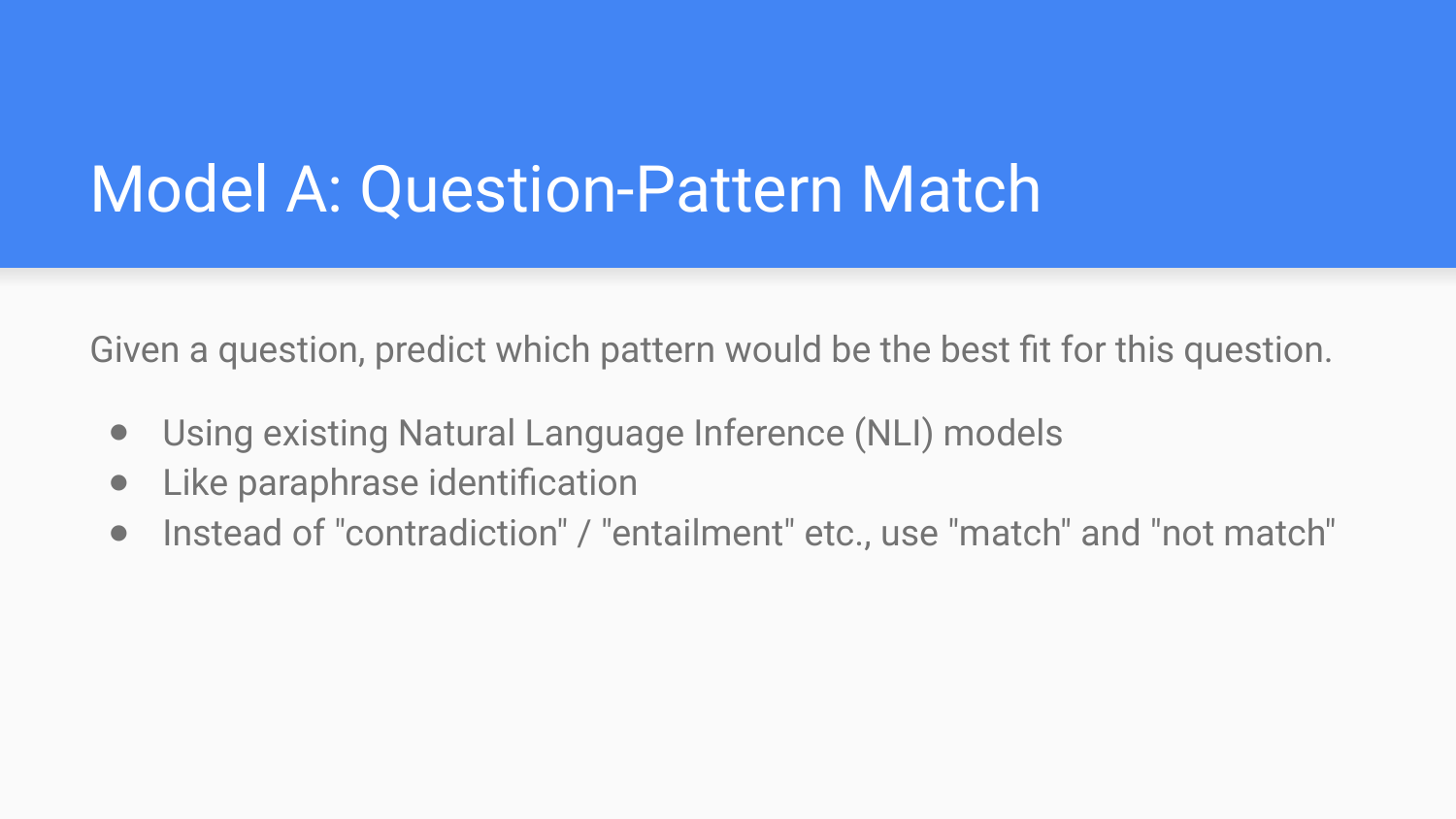

# Model A: Question-Pattern Match
Given a question, predict which pattern would be the best fit for this question.
Using existing Natural Language Inference (NLI) models
Like paraphrase identification
Instead of "contradiction" / "entailment" etc., use "match" and "not match"